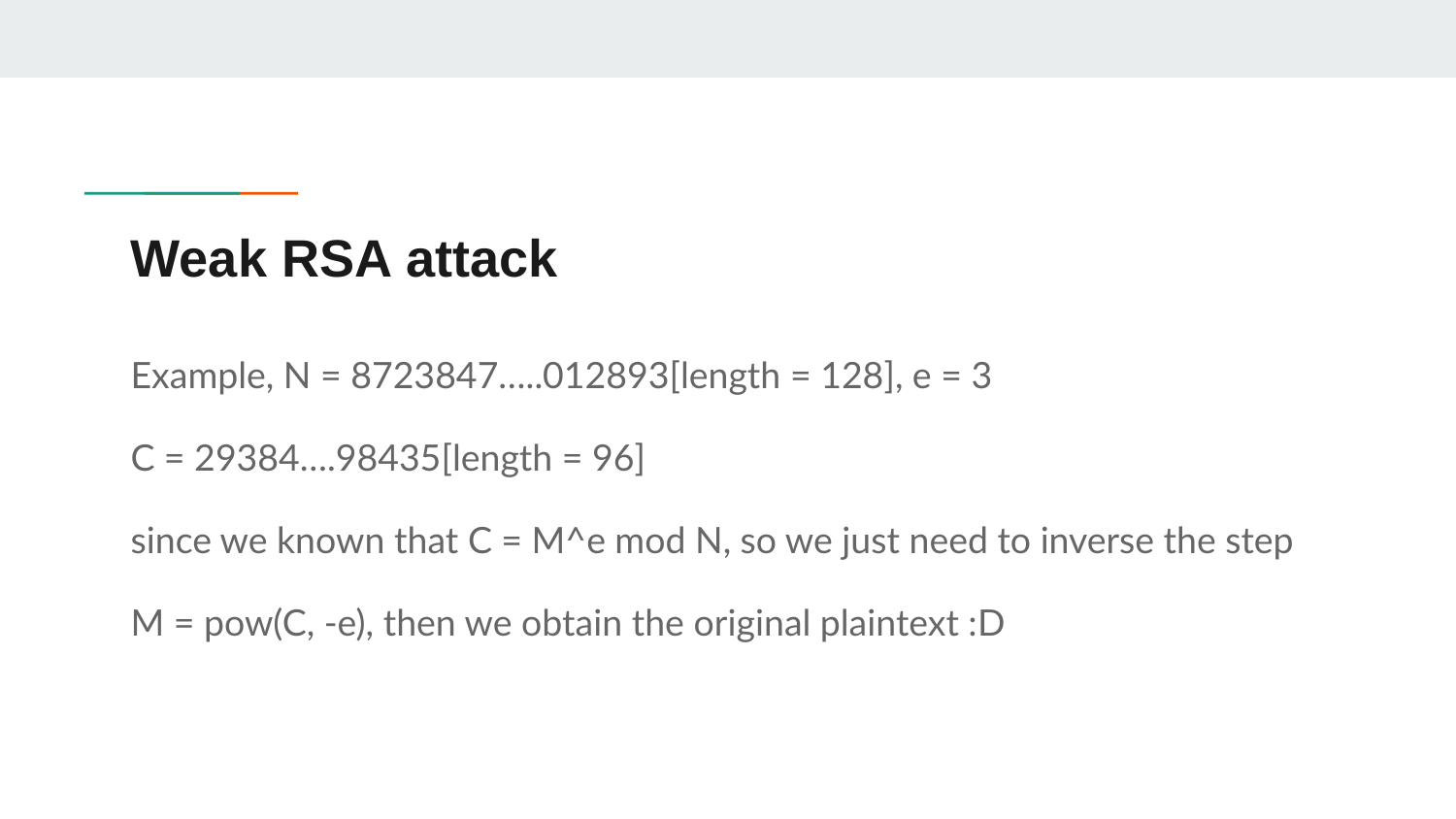

# Weak RSA attack
Example, N = 8723847…..012893[length = 128], e = 3
C = 29384….98435[length = 96]
since we known that C = M^e mod N, so we just need to inverse the step
M = pow(C, -e), then we obtain the original plaintext :D